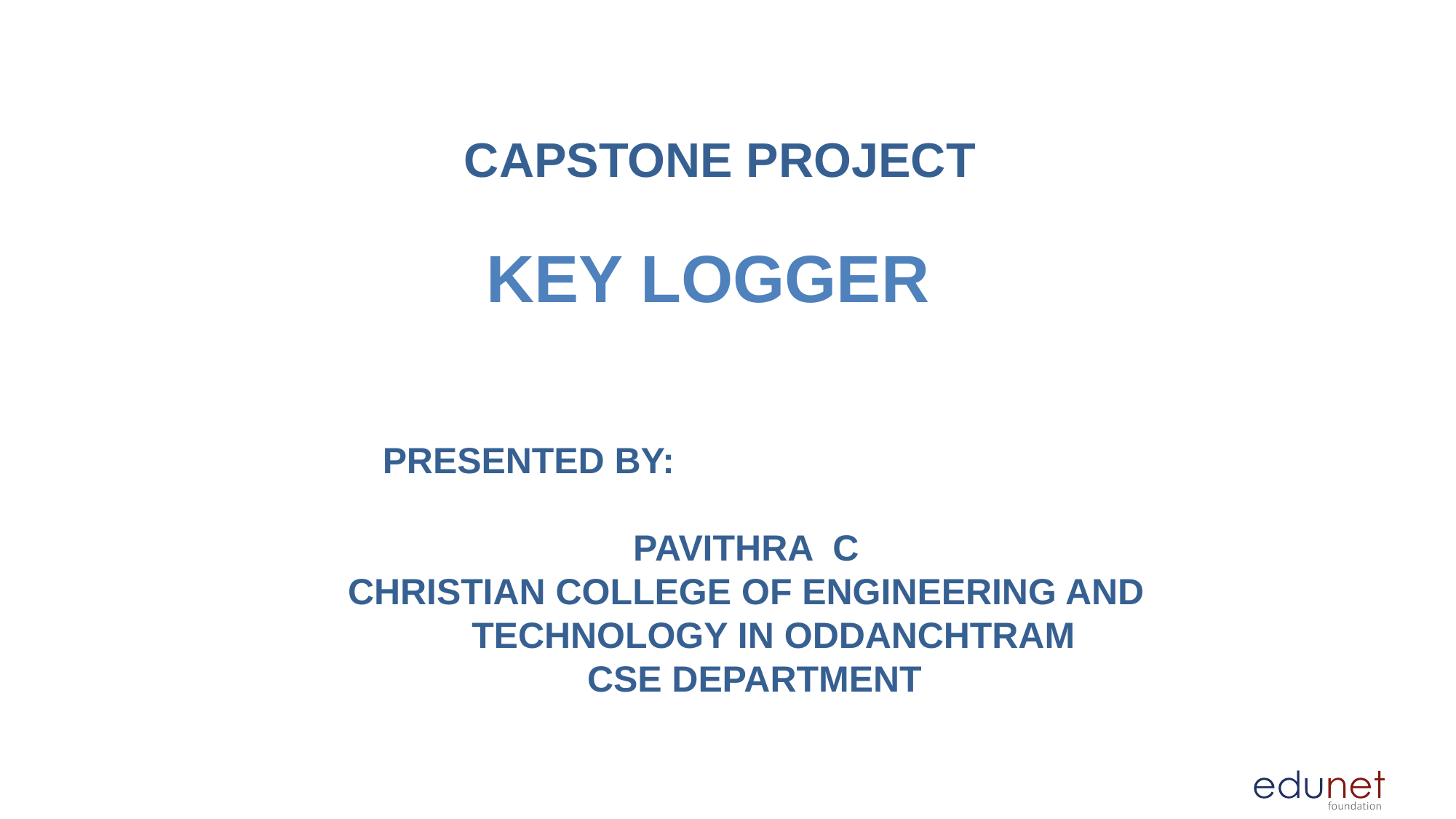

CAPSTONE PROJECT
# KEY LOGGER
          PRESENTED BY:

PAVITHRA  C
CHRISTIAN COLLEGE OF ENGINEERING AND TECHNOLOGY IN ODDANCHTRAM
  CSE DEPARTMENT